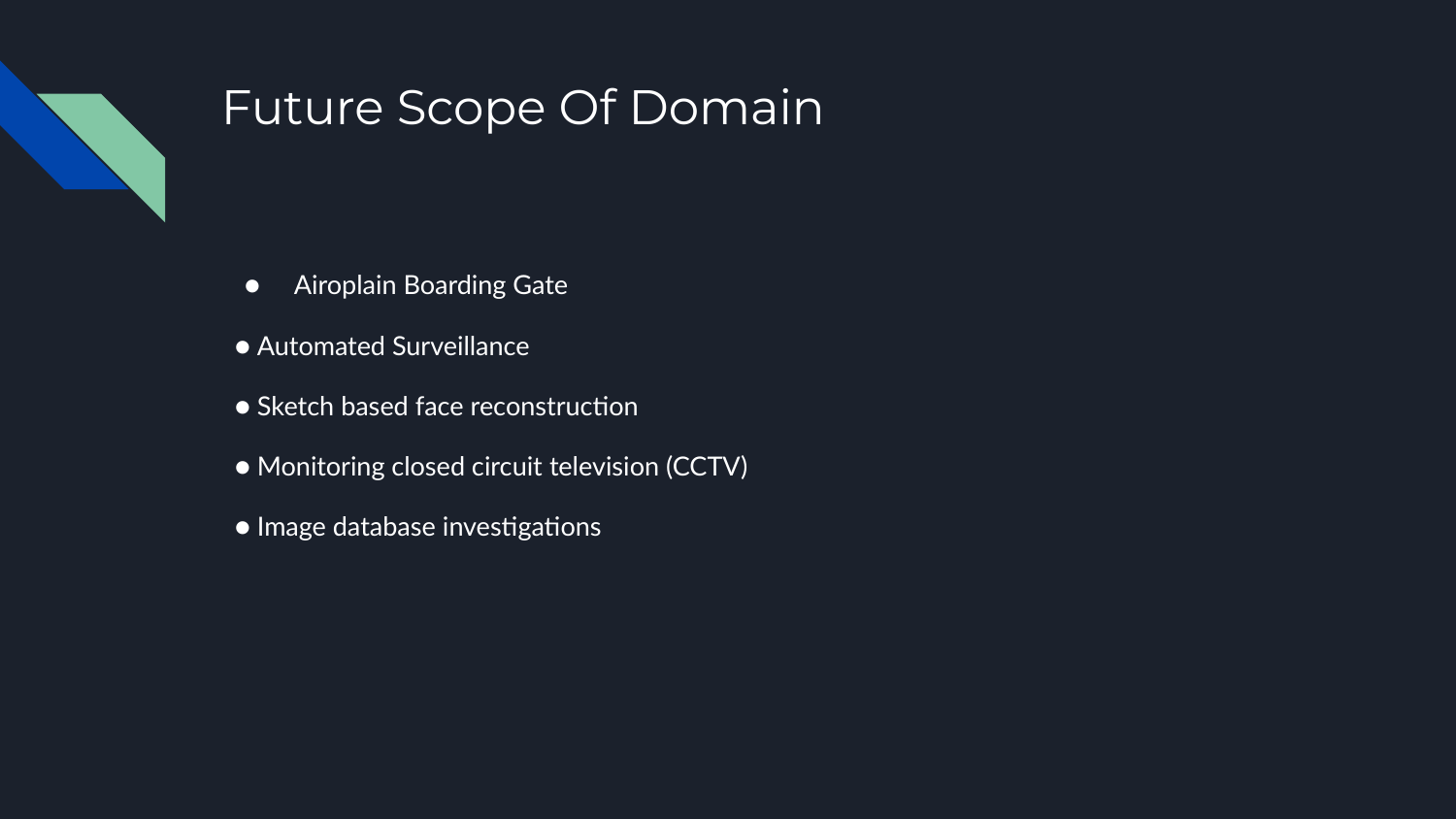

# Future Scope Of Domain
Airoplain Boarding Gate
  ● Automated Surveillance
  ● Sketch based face reconstruction
  ● Monitoring closed circuit television (CCTV)
  ● Image database investigations